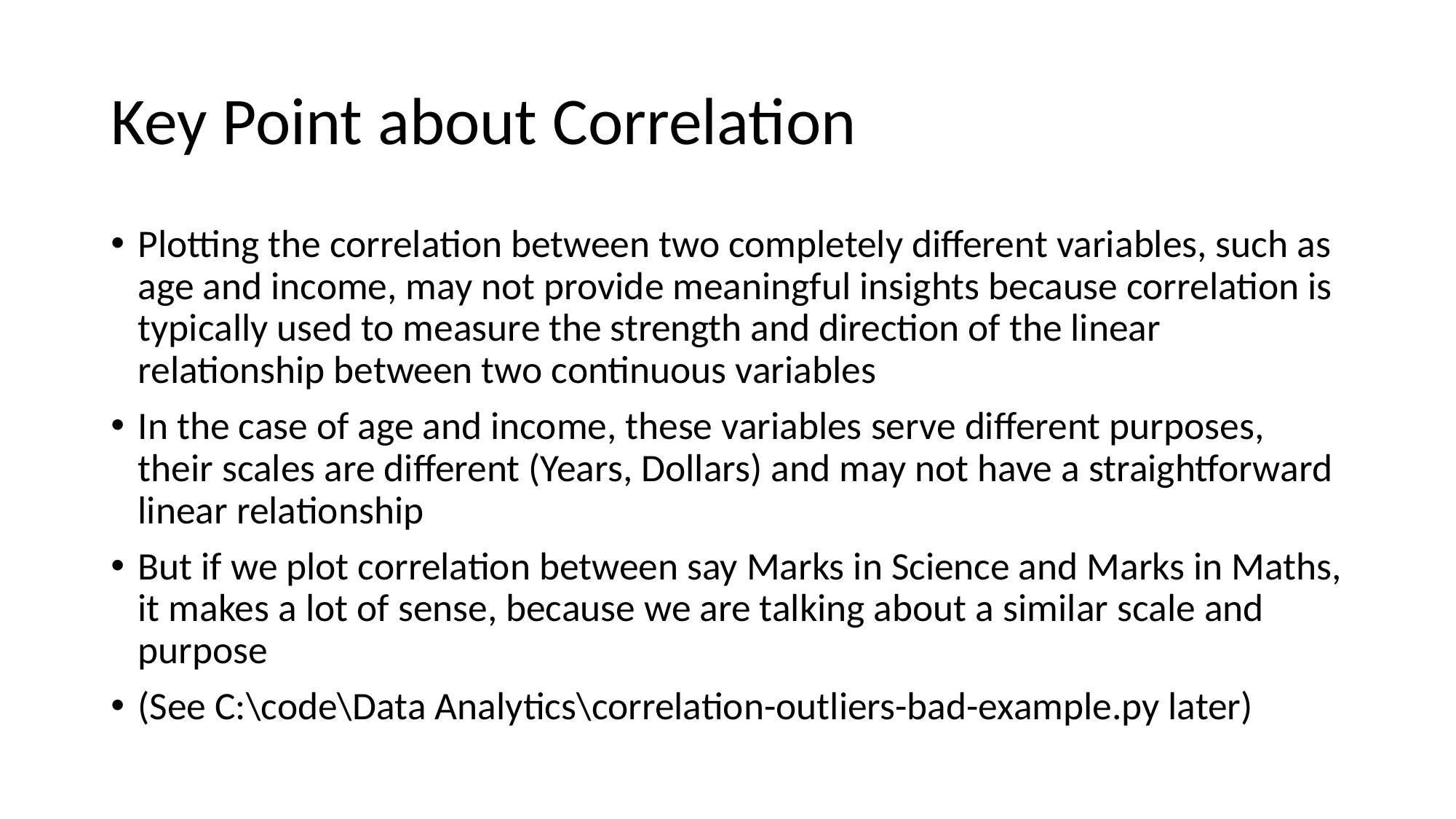

# Key Point about Correlation
Plotting the correlation between two completely different variables, such as age and income, may not provide meaningful insights because correlation is typically used to measure the strength and direction of the linear relationship between two continuous variables
In the case of age and income, these variables serve different purposes, their scales are different (Years, Dollars) and may not have a straightforward linear relationship
But if we plot correlation between say Marks in Science and Marks in Maths, it makes a lot of sense, because we are talking about a similar scale and purpose
(See C:\code\Data Analytics\correlation-outliers-bad-example.py later)